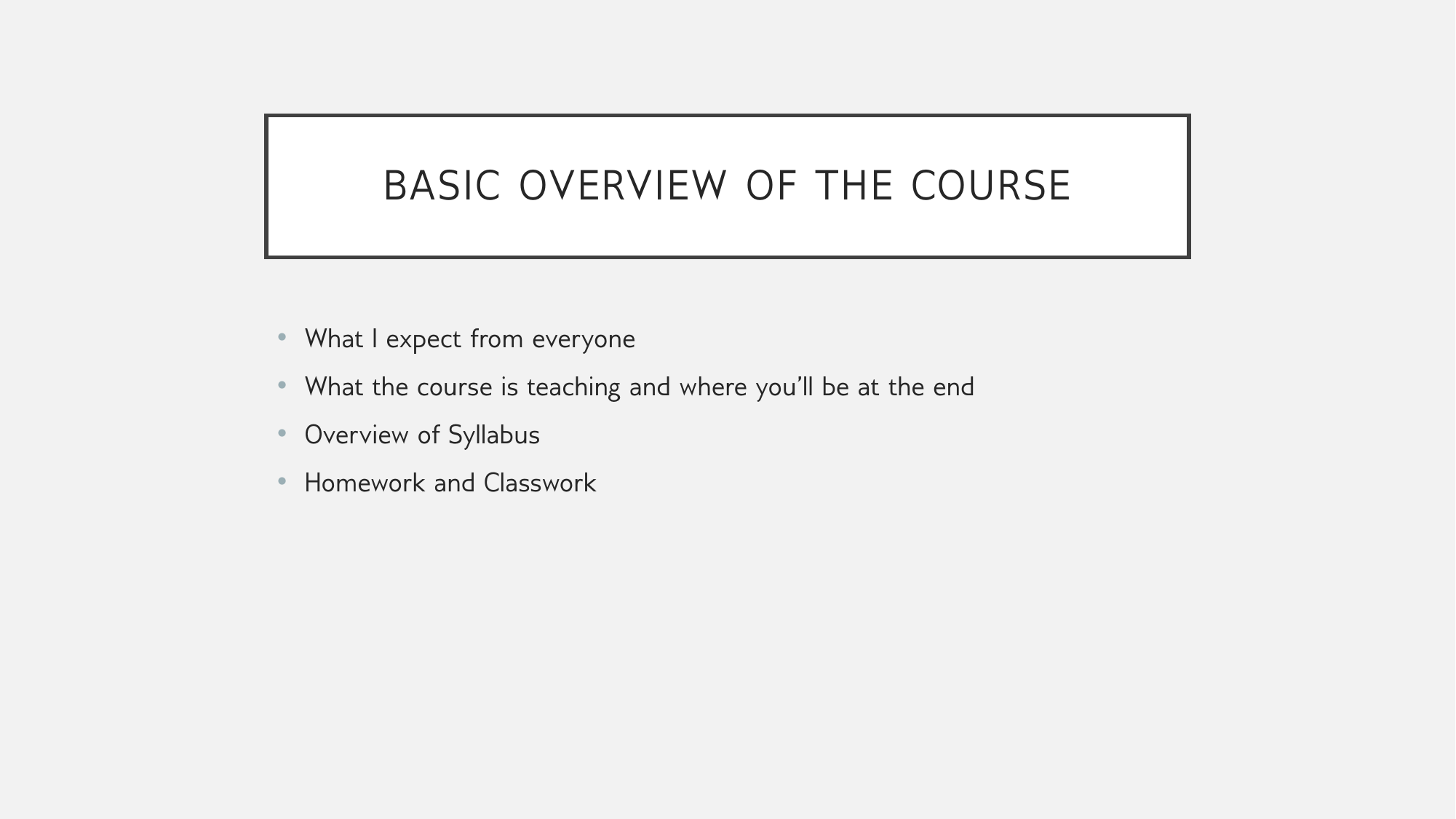

# Basic Overview of The Course
What I expect from everyone
What the course is teaching and where you’ll be at the end
Overview of Syllabus
Homework and Classwork